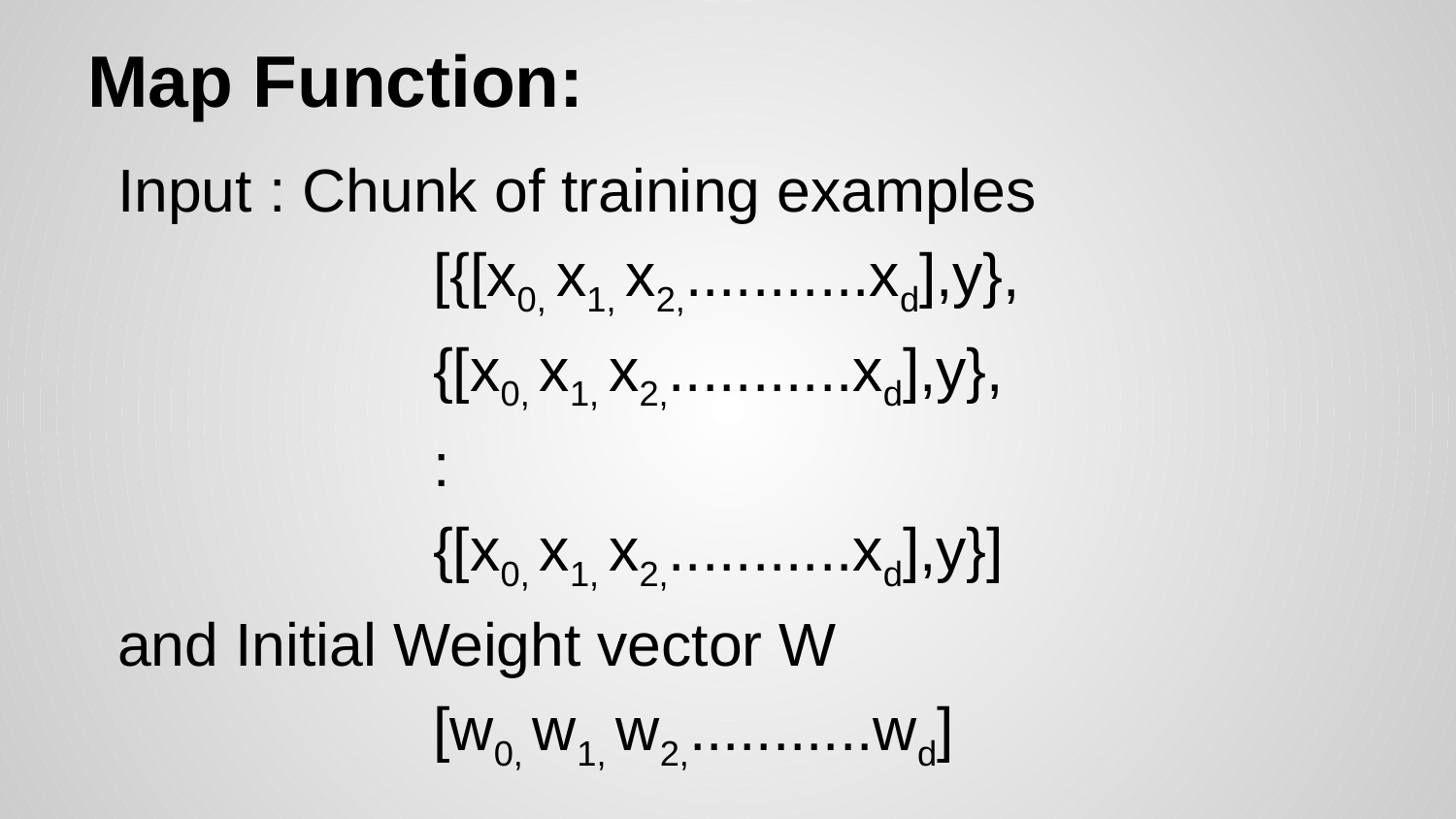

# Map Function:
Input : Chunk of training examples
			[{[x0, x1, x2,...........xd],y},
			{[x0, x1, x2,...........xd],y},
			:
			{[x0, x1, x2,...........xd],y}]
and Initial Weight vector W
			[w0, w1, w2,...........wd]